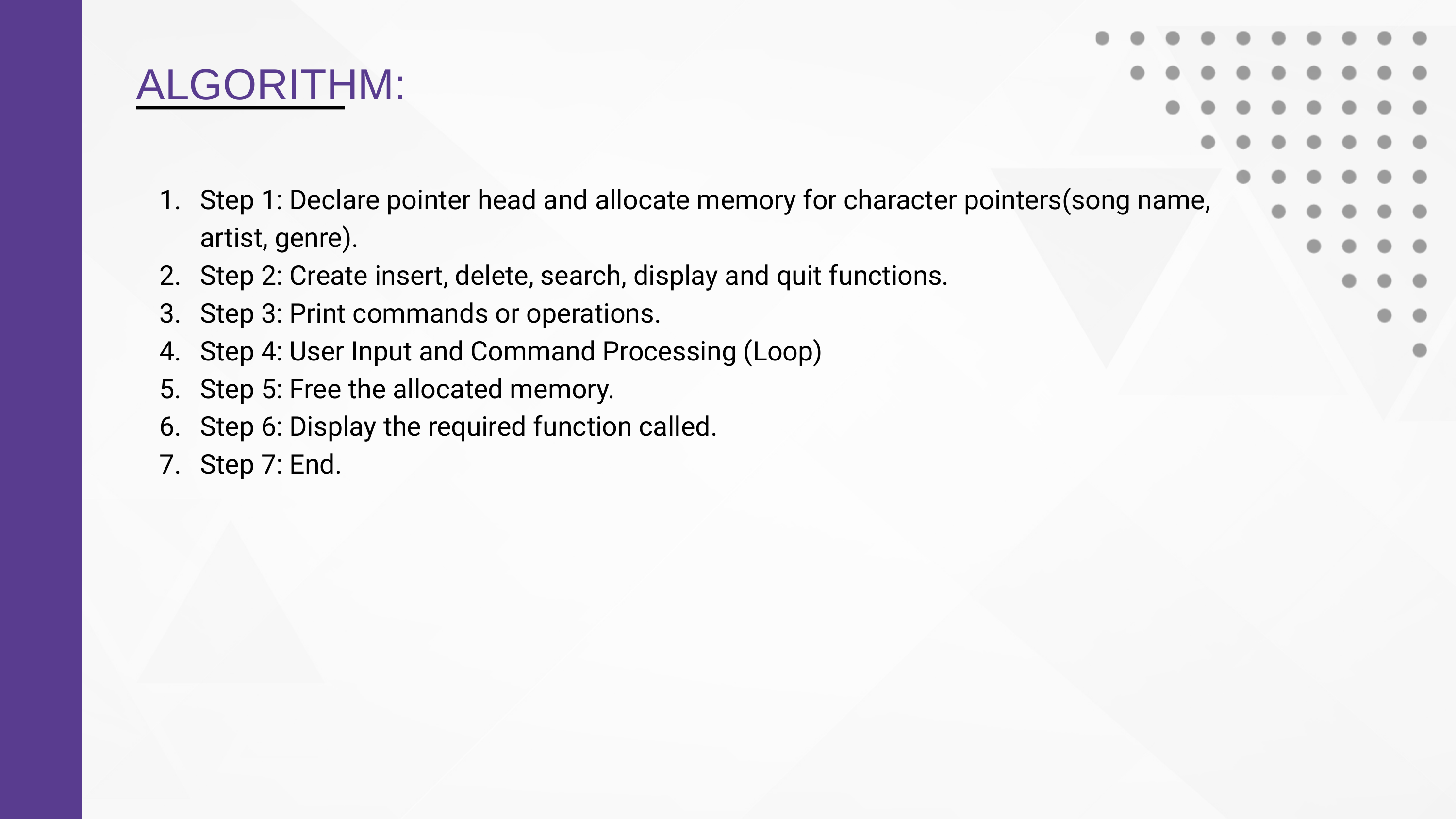

ALGORITHM:

Step 1: Declare pointer head and allocate memory for character pointers(song name, artist, genre).
Step 2: Create insert, delete, search, display and quit functions.
Step 3: Print commands or operations.
Step 4: User Input and Command Processing (Loop)
Step 5: Free the allocated memory.
Step 6: Display the required function called.
Step 7: End.